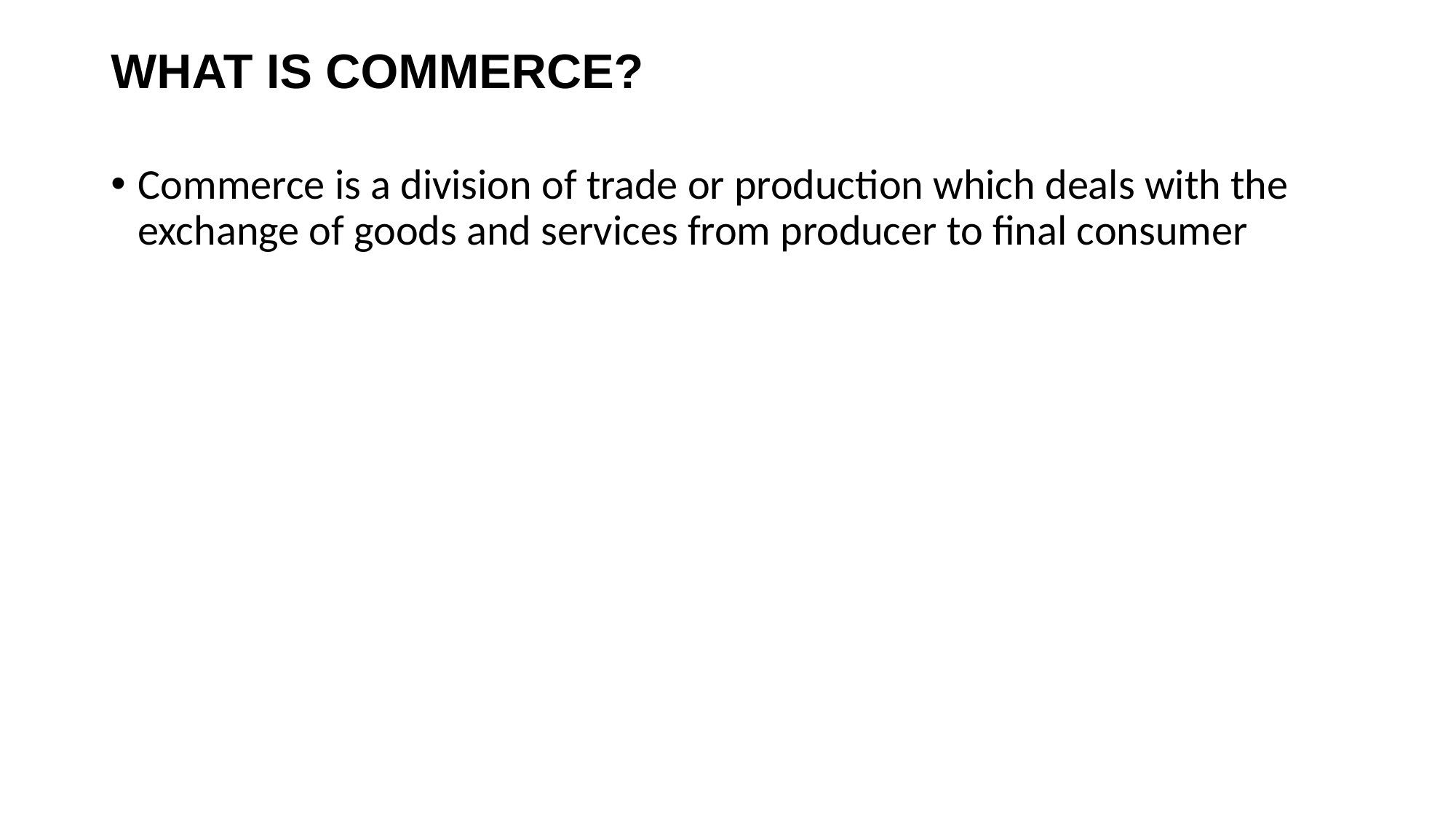

# WHAT IS COMMERCE?
Commerce is a division of trade or production which deals with the exchange of goods and services from producer to final consumer